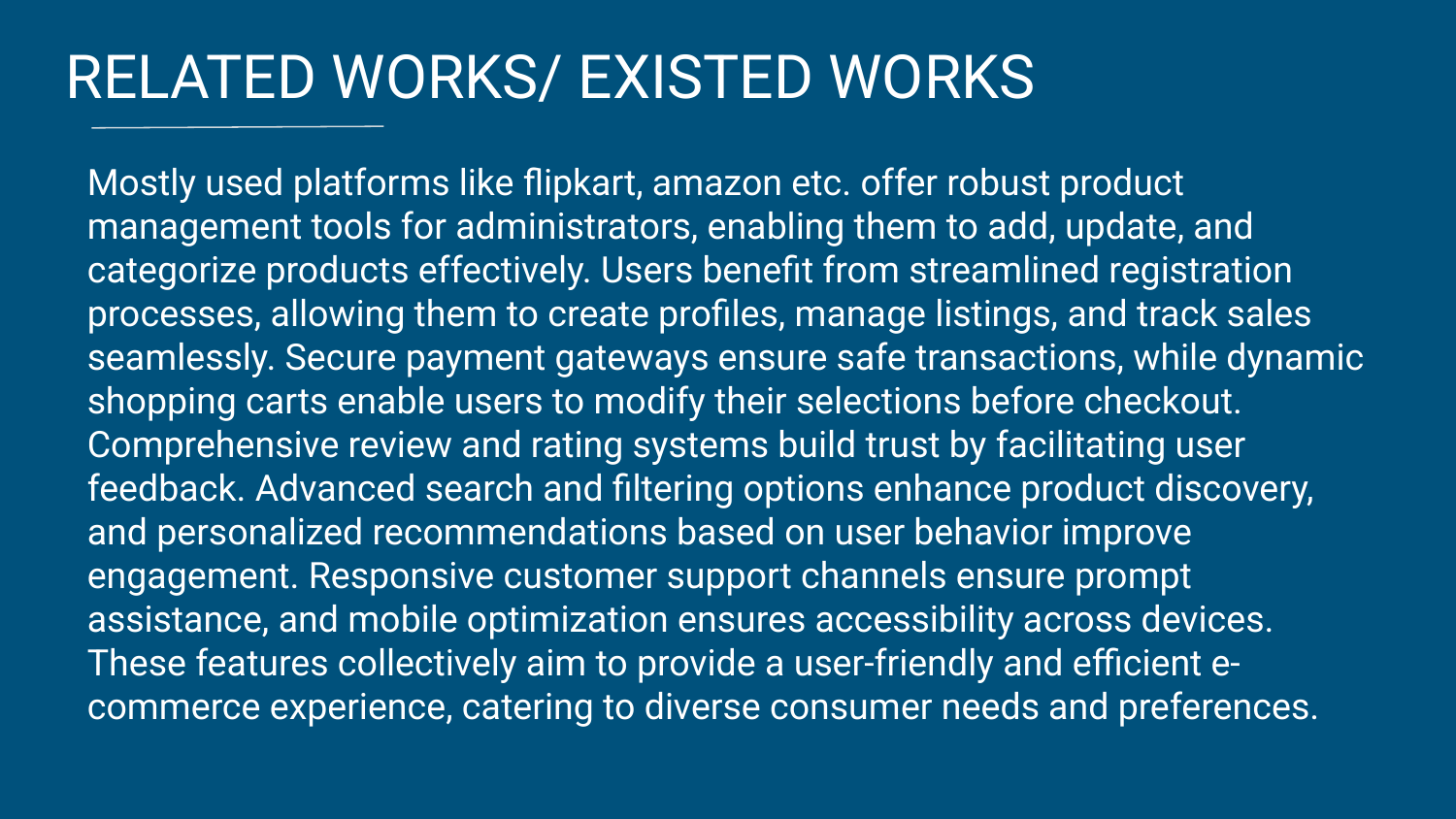

RELATED WORKS/ EXISTED WORKS
Mostly used platforms like flipkart, amazon etc. offer robust product management tools for administrators, enabling them to add, update, and categorize products effectively. Users benefit from streamlined registration processes, allowing them to create profiles, manage listings, and track sales seamlessly. Secure payment gateways ensure safe transactions, while dynamic shopping carts enable users to modify their selections before checkout. Comprehensive review and rating systems build trust by facilitating user feedback. Advanced search and filtering options enhance product discovery, and personalized recommendations based on user behavior improve engagement. Responsive customer support channels ensure prompt assistance, and mobile optimization ensures accessibility across devices. These features collectively aim to provide a user-friendly and efficient e-commerce experience, catering to diverse consumer needs and preferences.